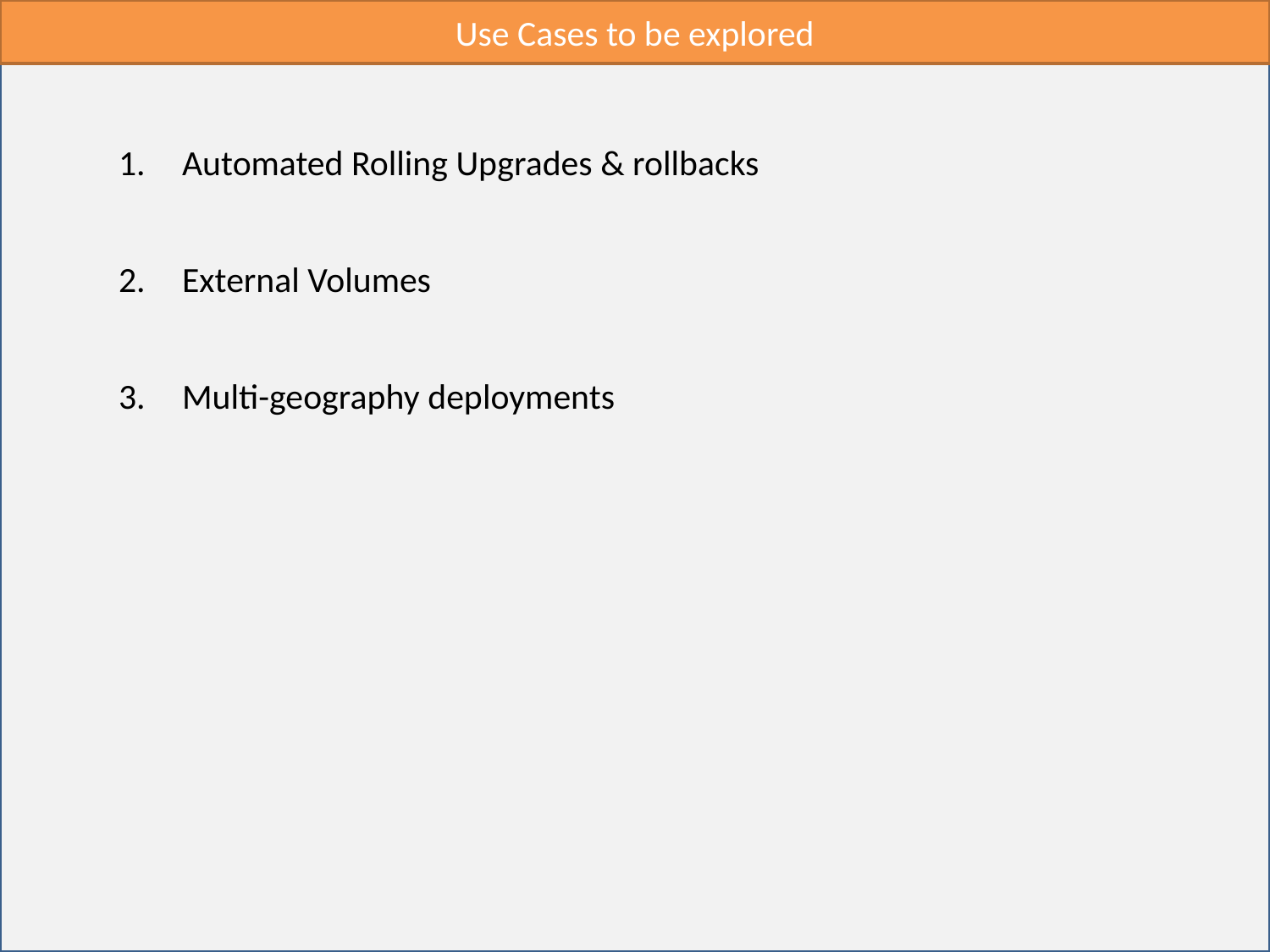

Use Cases to be explored

Automated Rolling Upgrades & rollbacks

External Volumes

Multi-geography deployments